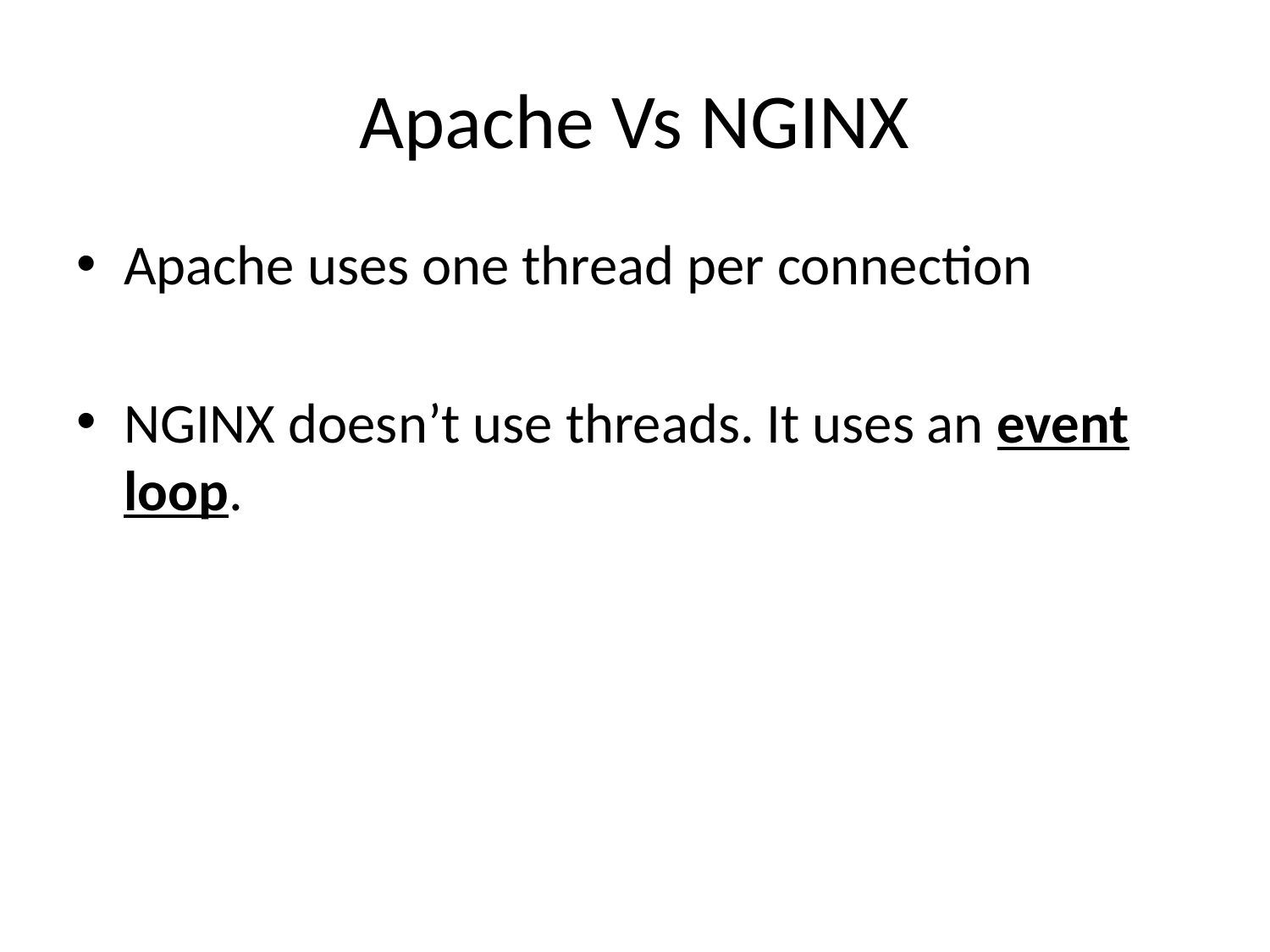

# Apache Vs NGINX
Apache uses one thread per connection

NGINX doesn’t use threads. It uses an event loop.